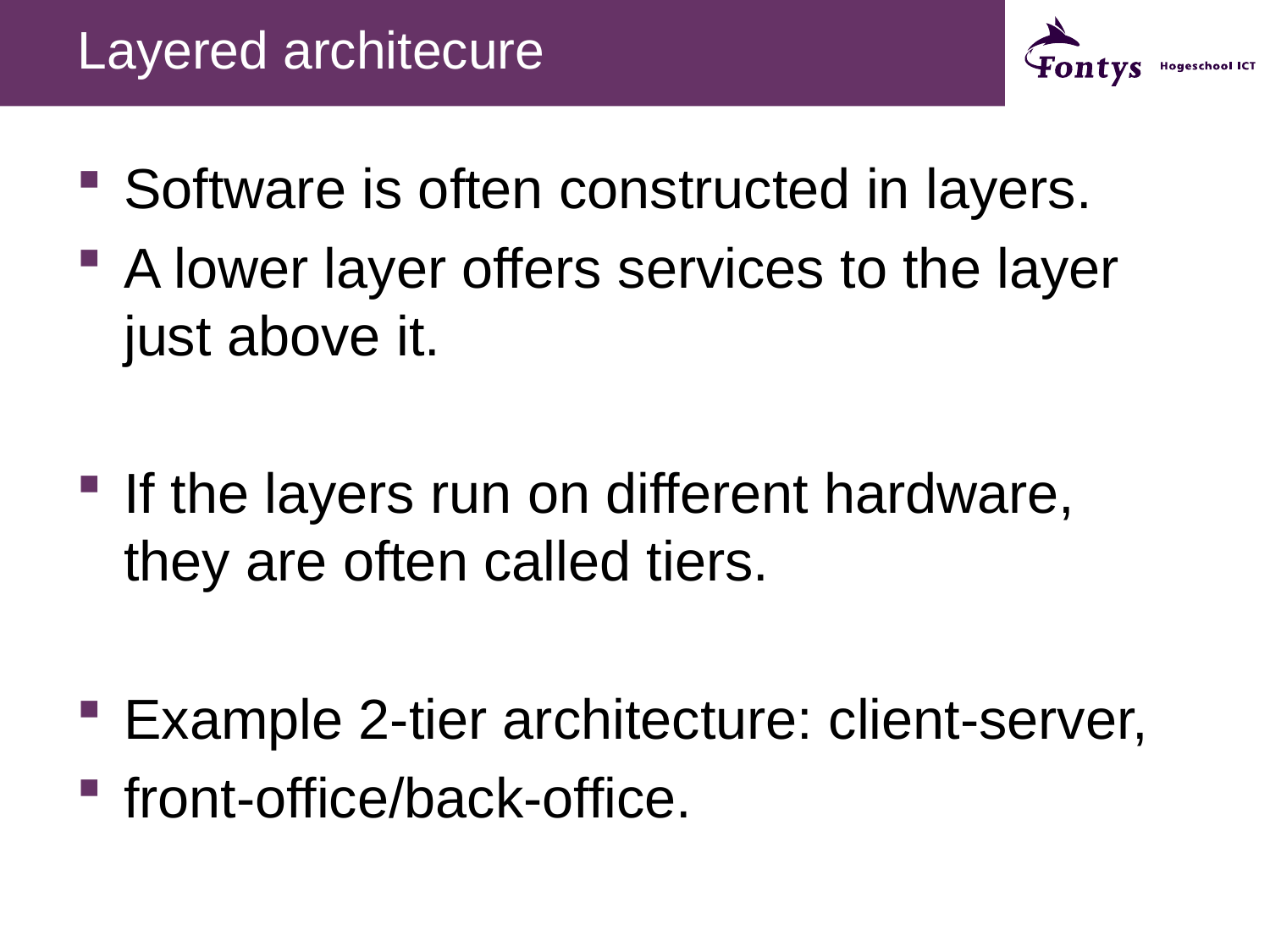

# Layered architecure
Software is often constructed in layers.
A lower layer offers services to the layer just above it.

If the layers run on different hardware, they are often called tiers.

Example 2-tier architecture: client-server,
front-office/back-office.